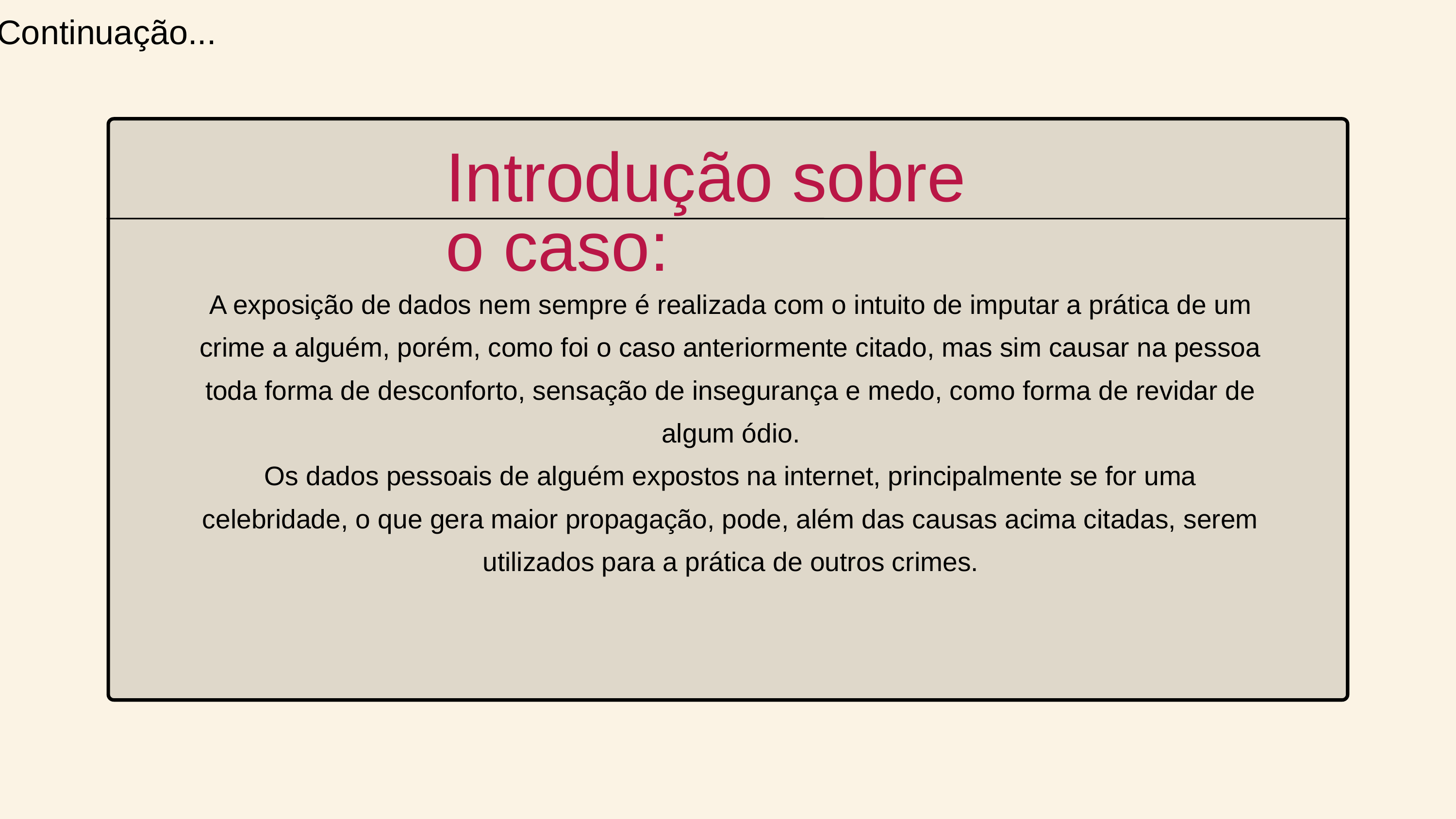

Continuação...

Introdução sobre o caso:

A exposição de dados nem sempre é realizada com o intuito de imputar a prática de um crime a alguém, porém, como foi o caso anteriormente citado, mas sim causar na pessoa toda forma de desconforto, sensação de insegurança e medo, como forma de revidar de algum ódio.
Os dados pessoais de alguém expostos na internet, principalmente se for uma celebridade, o que gera maior propagação, pode, além das causas acima citadas, serem utilizados para a prática de outros crimes.